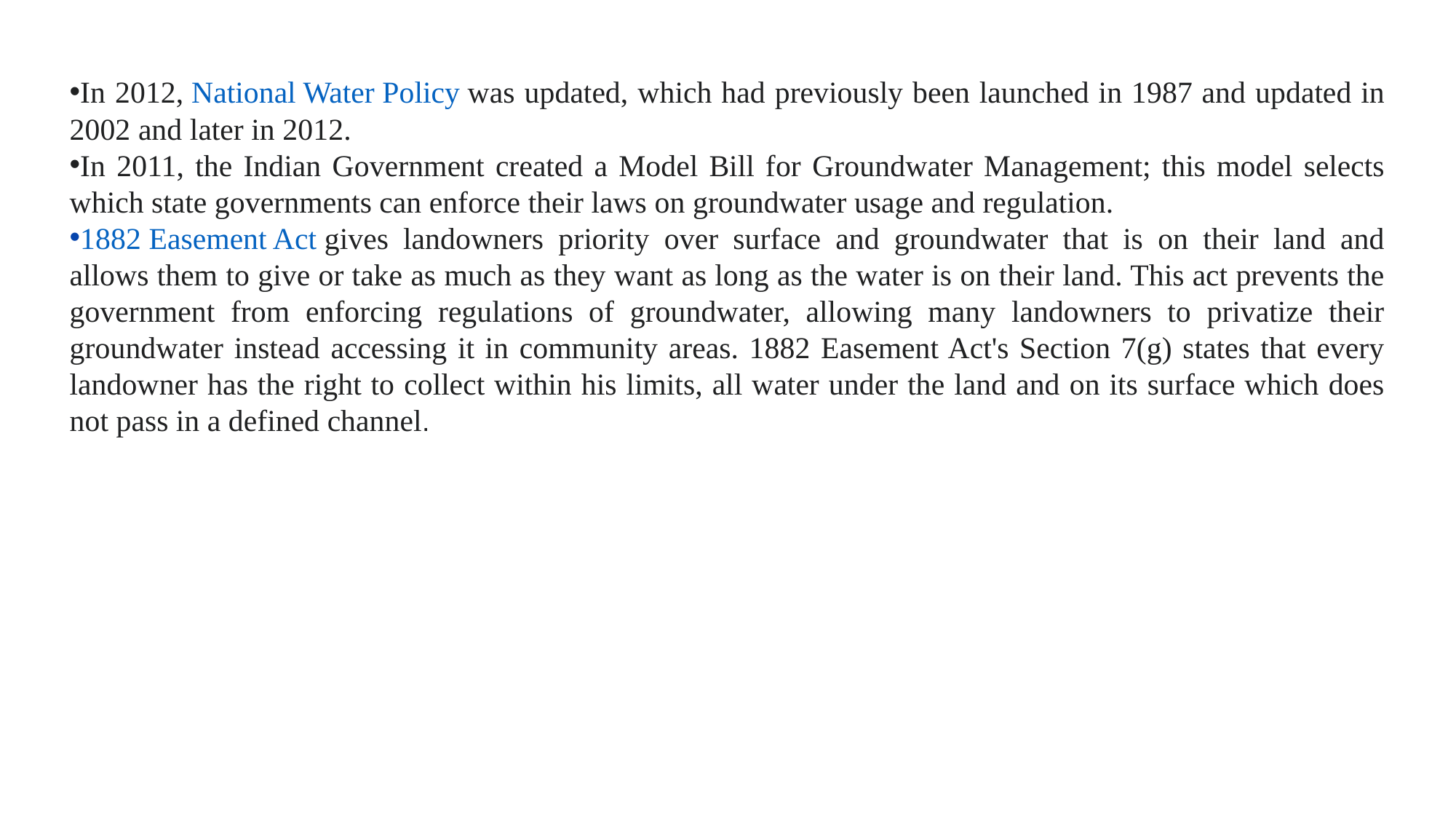

In 2012, National Water Policy was updated, which had previously been launched in 1987 and updated in 2002 and later in 2012.
In 2011, the Indian Government created a Model Bill for Groundwater Management; this model selects which state governments can enforce their laws on groundwater usage and regulation.
1882 Easement Act gives landowners priority over surface and groundwater that is on their land and allows them to give or take as much as they want as long as the water is on their land. This act prevents the government from enforcing regulations of groundwater, allowing many landowners to privatize their groundwater instead accessing it in community areas. 1882 Easement Act's Section 7(g) states that every landowner has the right to collect within his limits, all water under the land and on its surface which does not pass in a defined channel.